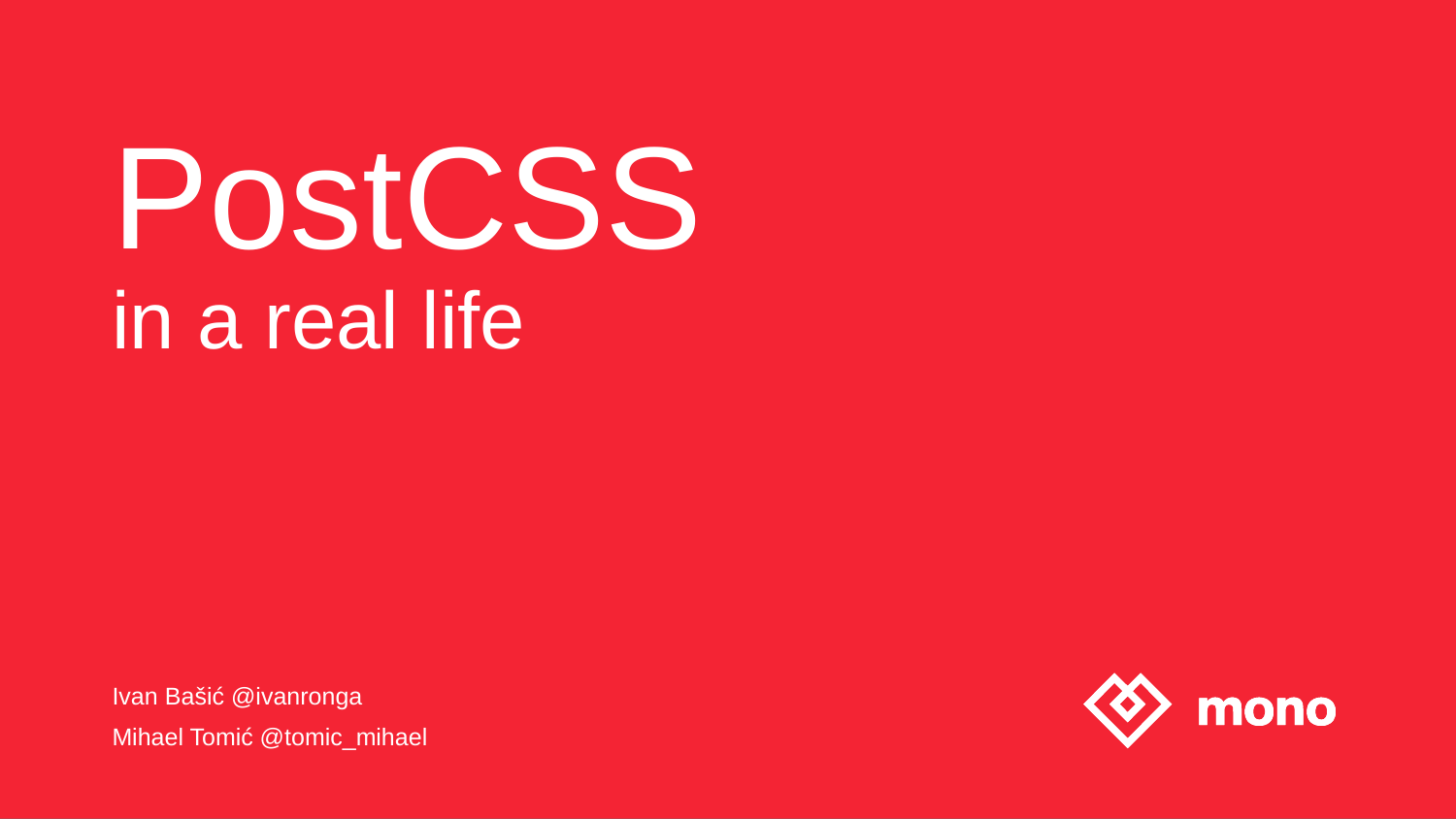

# PostCSS
in a real life
Ivan Bašić @ivanronga
Mihael Tomić @tomic_mihael